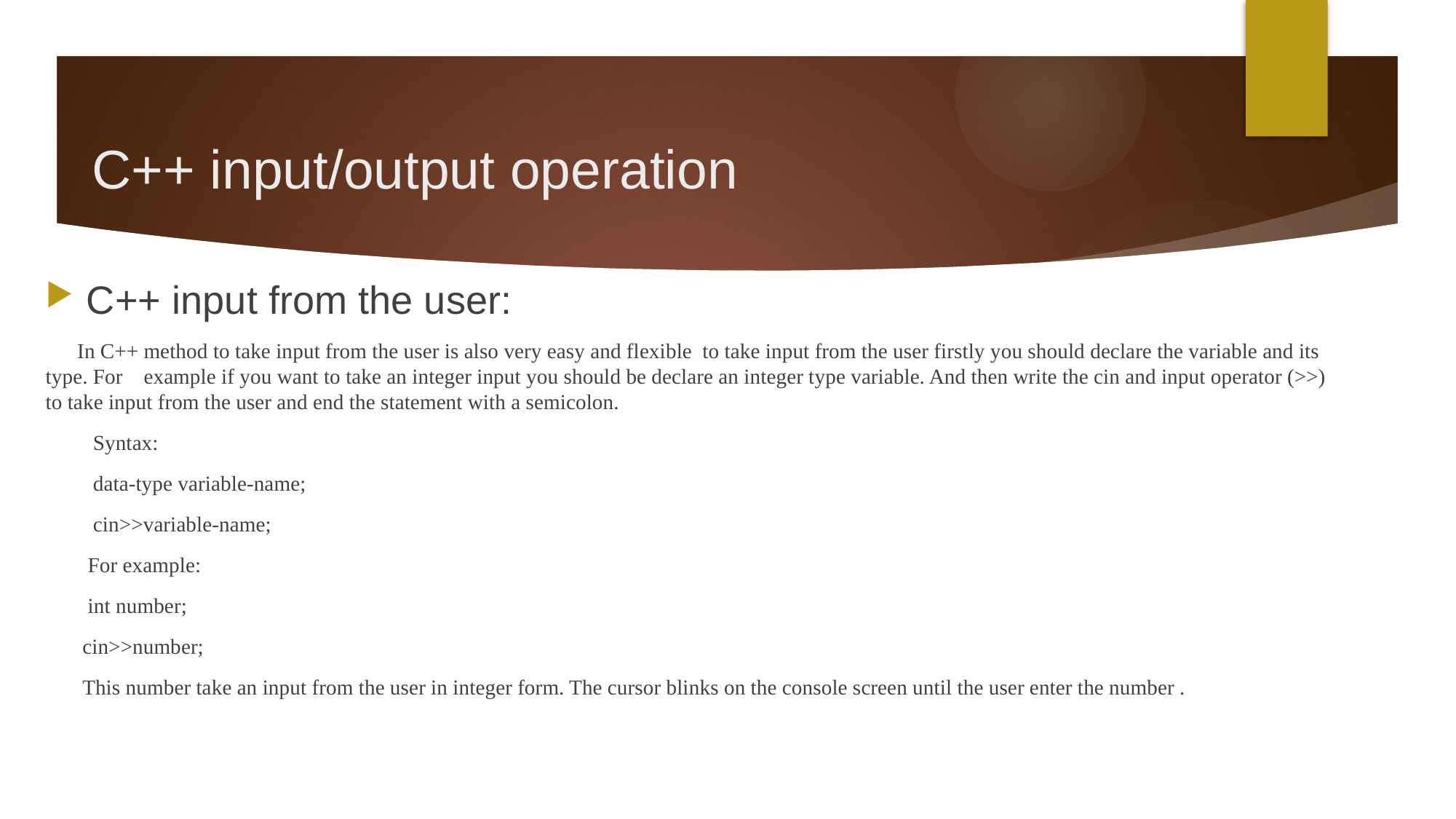

# C++ input/output operation
C++ input from the user:
      In C++ method to take input from the user is also very easy and flexible  to take input from the user firstly you should declare the variable and its  type. For    example if you want to take an integer input you should be declare an integer type variable. And then write the cin and input operator (>>) to take input from the user and end the statement with a semicolon.
         Syntax:
         data-type variable-name;
         cin>>variable-name;
        For example:
        int number;
       cin>>number;
       This number take an input from the user in integer form. The cursor blinks on the console screen until the user enter the number .